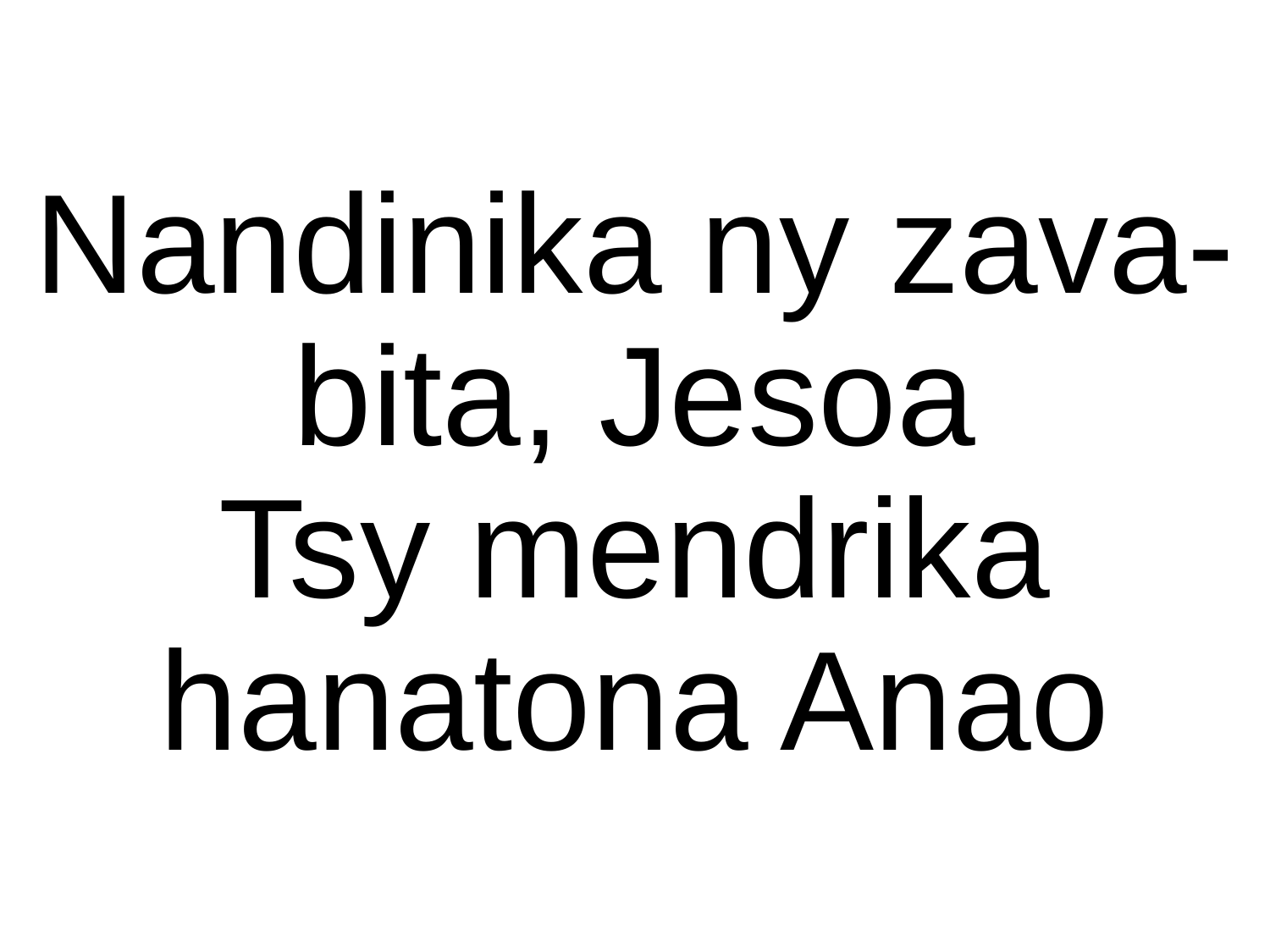

Nandinika ny zava-bita, Jesoa
Tsy mendrika hanatona Anao